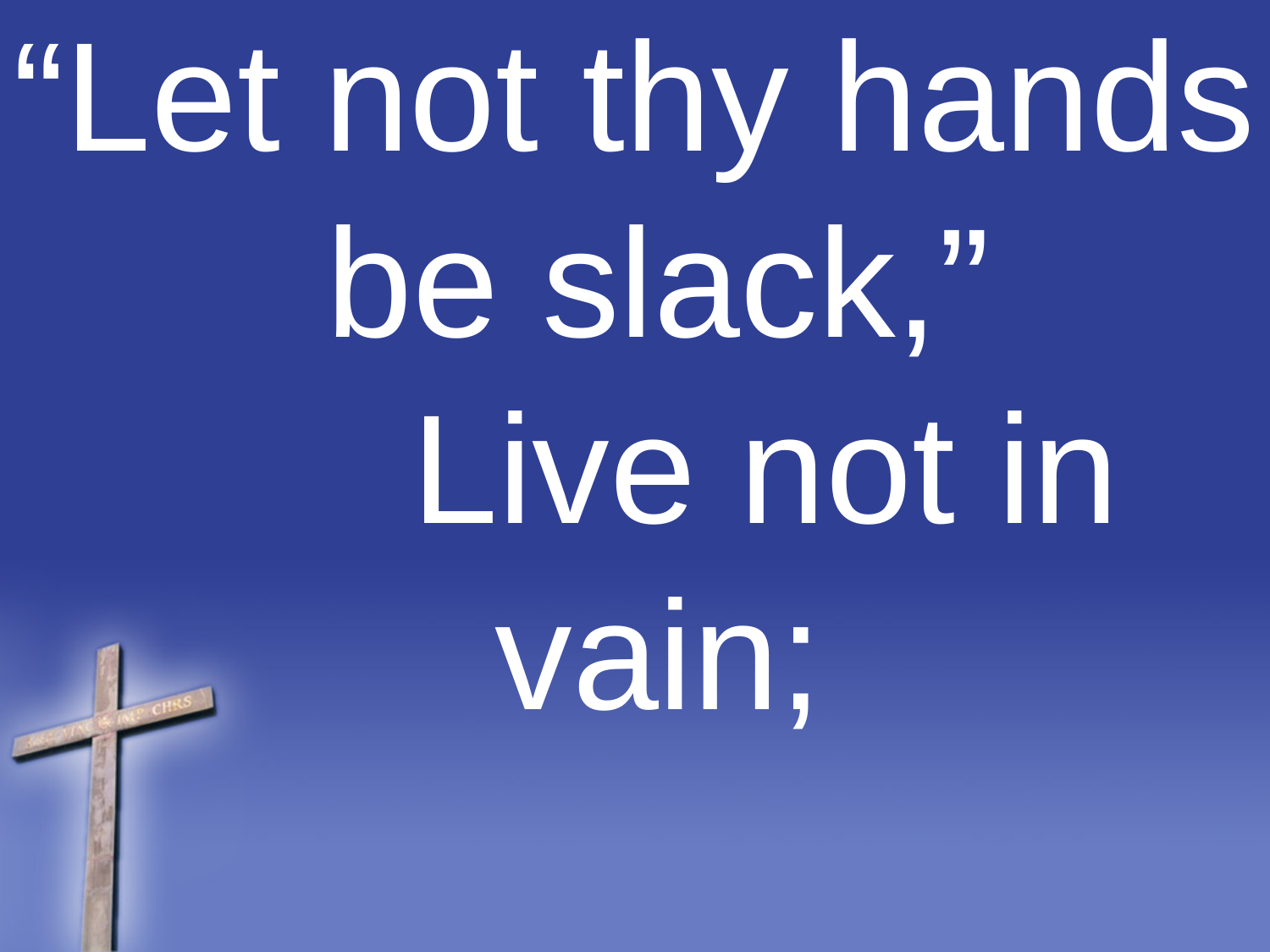

“Let not thy hands be slack,”
     Live not in vain;